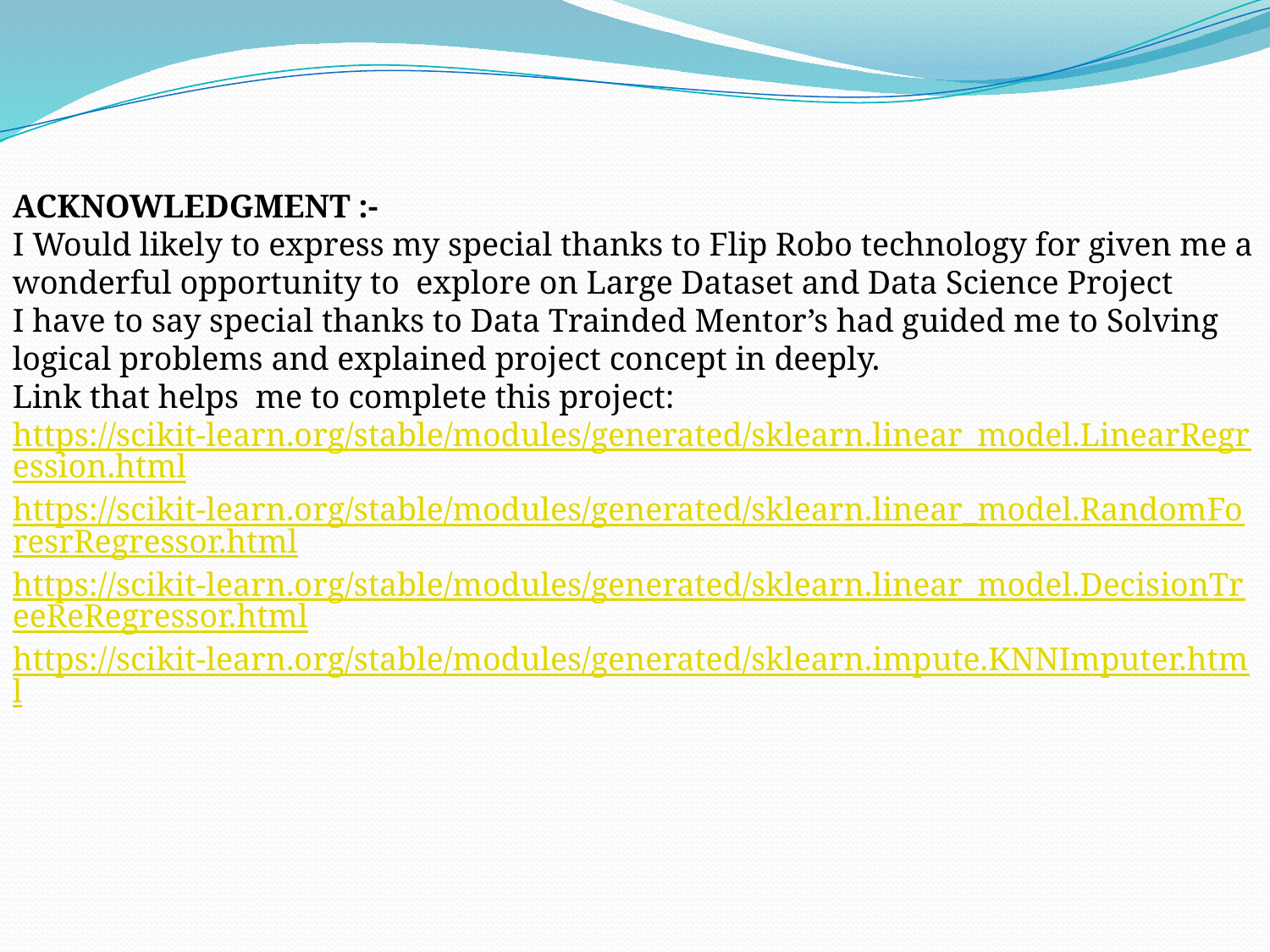

ACKNOWLEDGMENT :-
I Would likely to express my special thanks to Flip Robo technology for given me a wonderful opportunity to  explore on Large Dataset and Data Science Project
I have to say special thanks to Data Trainded Mentor’s had guided me to Solving logical problems and explained project concept in deeply.
Link that helps  me to complete this project:
https://scikit-learn.org/stable/modules/generated/sklearn.linear_model.LinearRegression.html
https://scikit-learn.org/stable/modules/generated/sklearn.linear_model.RandomForesrRegressor.html
https://scikit-learn.org/stable/modules/generated/sklearn.linear_model.DecisionTreeReRegressor.html
https://scikit-learn.org/stable/modules/generated/sklearn.impute.KNNImputer.html